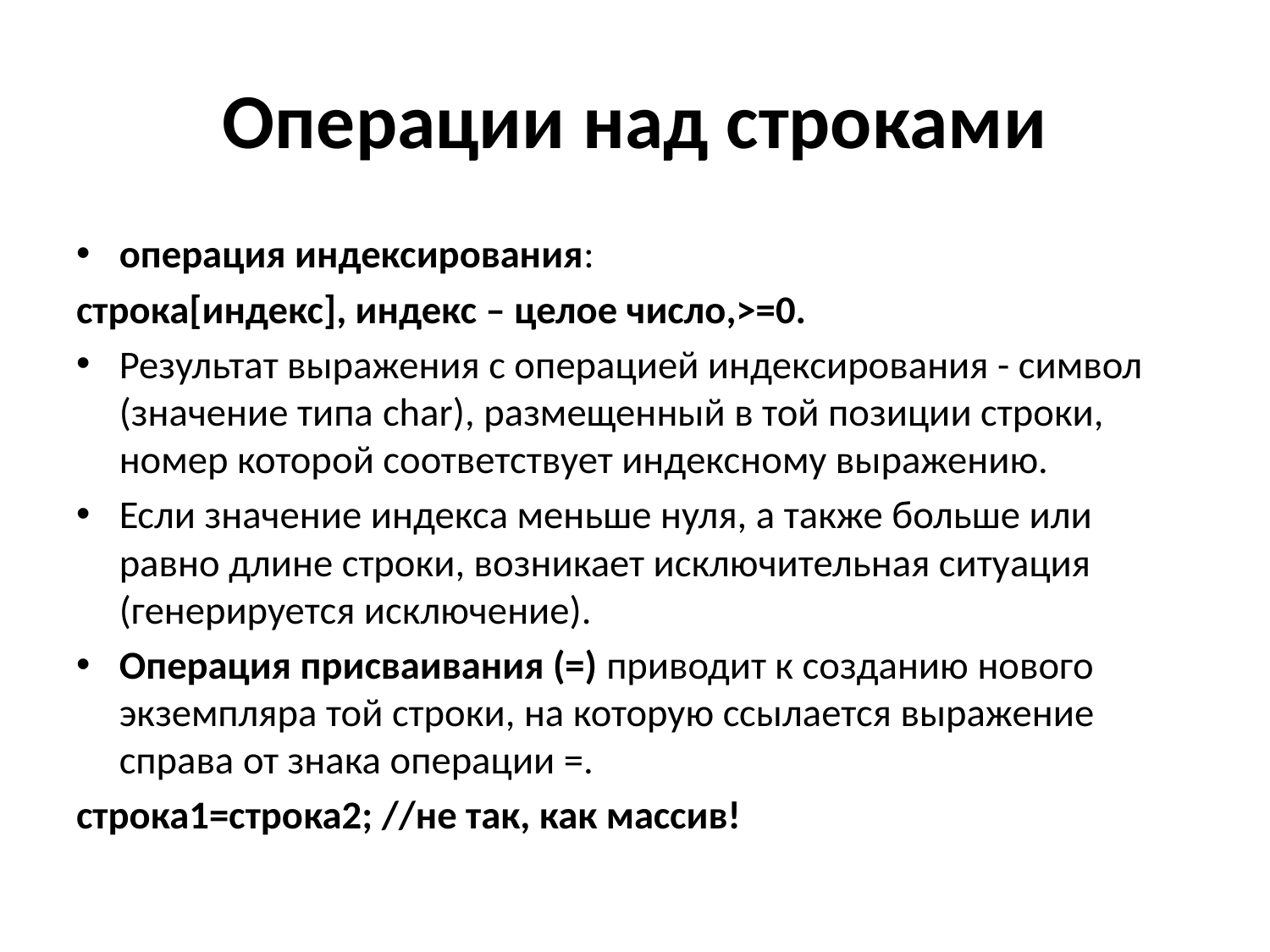

# Операции над строками
операция индексирования:
строка[индекс], индекс – целое число,>=0.
Результат выражения с операцией индексирования - символ (значение типа char), размещенный в той позиции строки, номер которой соответствует индексному выражению.
Если значение индекса меньше нуля, а также больше или равно длине строки, возникает исключительная ситуация (генерируется исключение).
Операция присваивания (=) приводит к созданию нового экземпляра той строки, на которую ссылается выражение справа от знака операции =.
строка1=строка2; //не так, как массив!